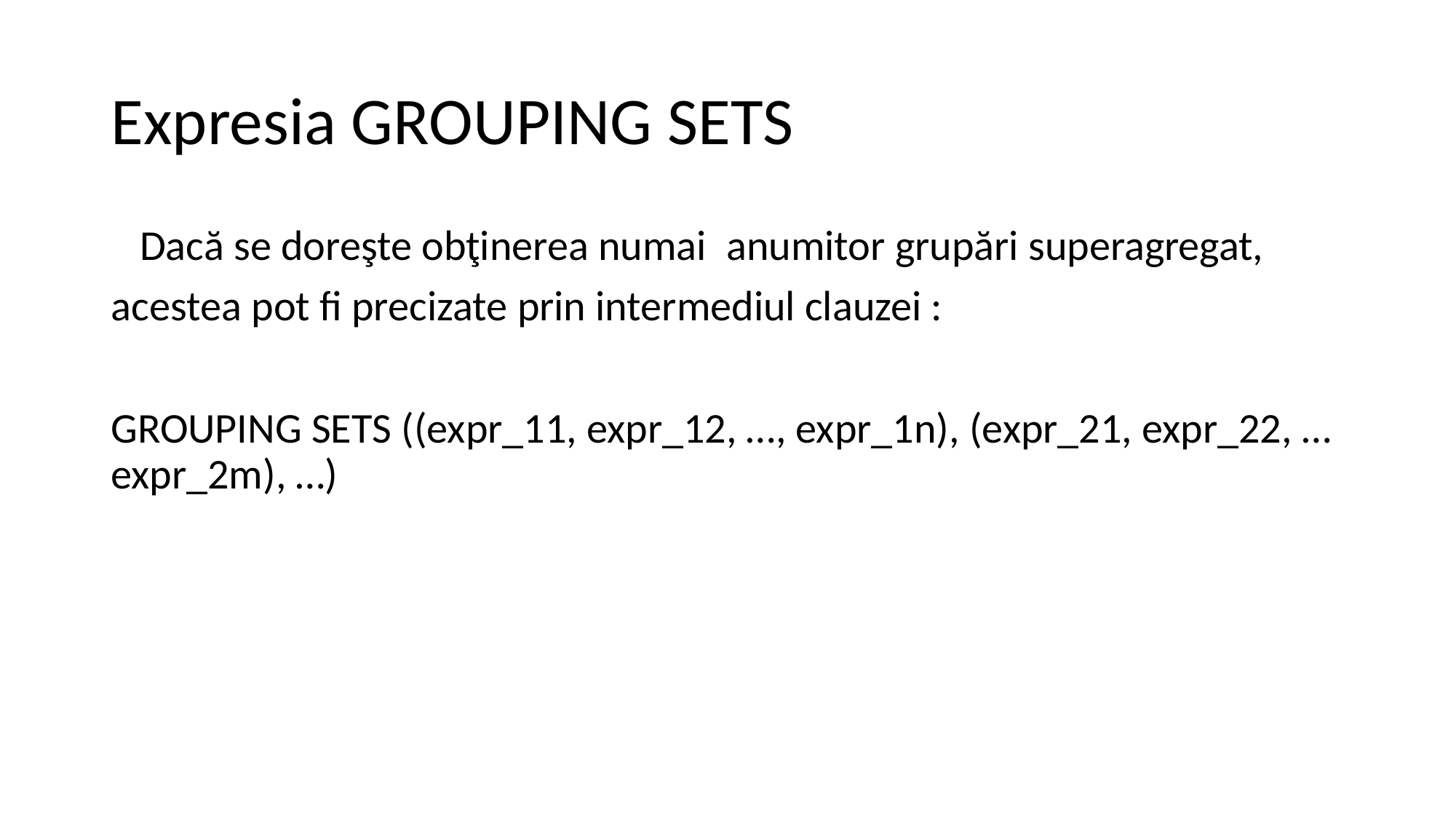

# Expresia GROUPING SETS
   Dacă se doreşte obţinerea numai  anumitor grupări superagregat,
acestea pot fi precizate prin intermediul clauzei :

GROUPING SETS ((expr_11, expr_12, …, expr_1n), (expr_21, expr_22, …expr_2m), …)